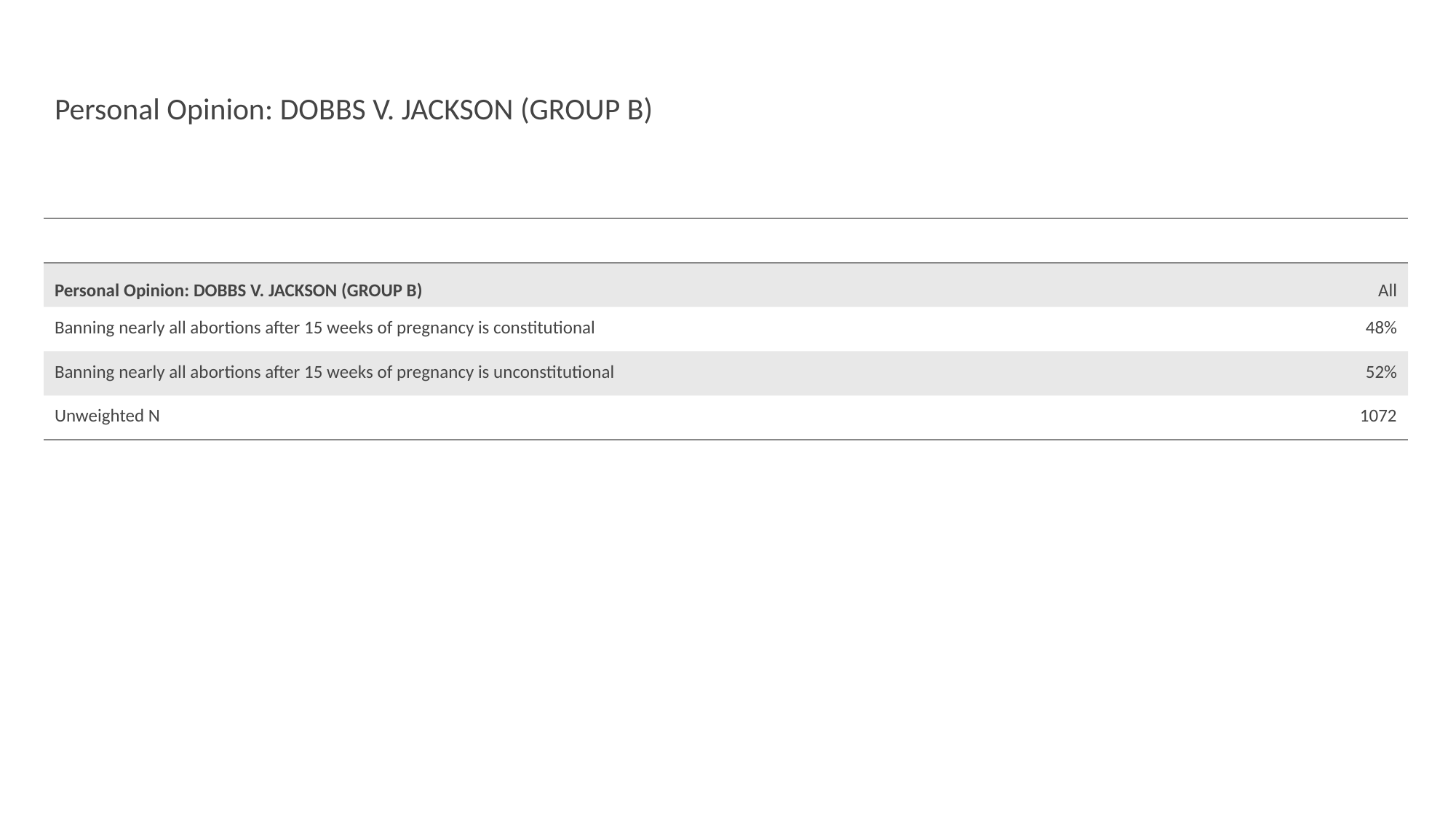

# Personal Opinion: DOBBS V. JACKSON (GROUP B)

|  |  |
| --- | --- |
| Personal Opinion: DOBBS V. JACKSON (GROUP B) | All |
| Banning nearly all abortions after 15 weeks of pregnancy is constitutional | 48% |
| Banning nearly all abortions after 15 weeks of pregnancy is unconstitutional | 52% |
| Unweighted N | 1072 |